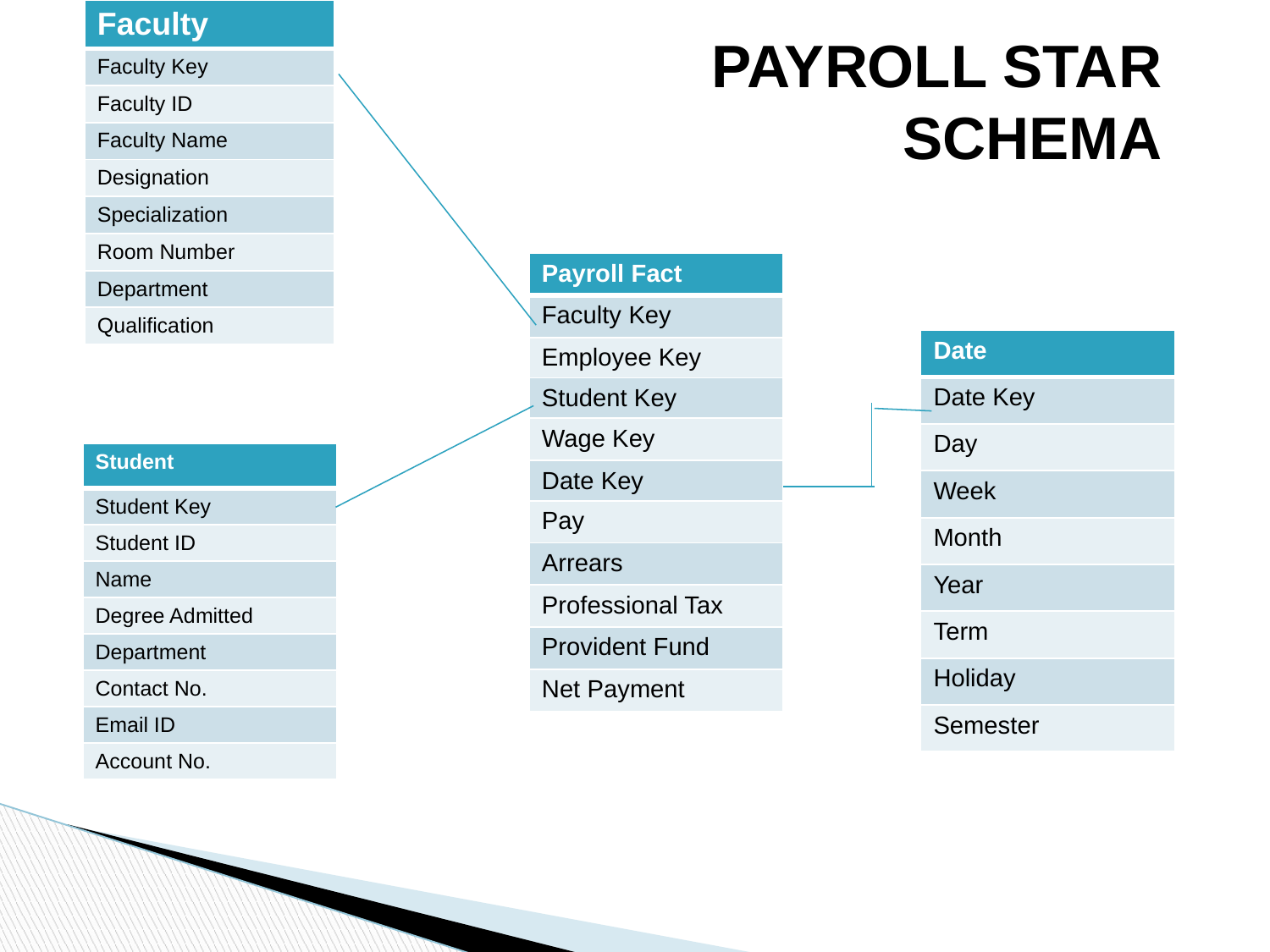

| Faculty |
| --- |
| Faculty Key |
| Faculty ID |
| Faculty Name |
| Designation |
| Specialization |
| Room Number |
| Department |
| Qualification |
PAYROLL STAR SCHEMA
| Payroll Fact |
| --- |
| Faculty Key |
| Employee Key |
| Student Key |
| Wage Key |
| Date Key |
| Pay |
| Arrears |
| Professional Tax |
| Provident Fund |
| Net Payment |
| Date |
| --- |
| Date Key |
| Day |
| Week |
| Month |
| Year |
| Term |
| Holiday |
| Semester |
| Student |
| --- |
| Student Key |
| Student ID |
| Name |
| Degree Admitted |
| Department |
| Contact No. |
| Email ID |
| Account No. |